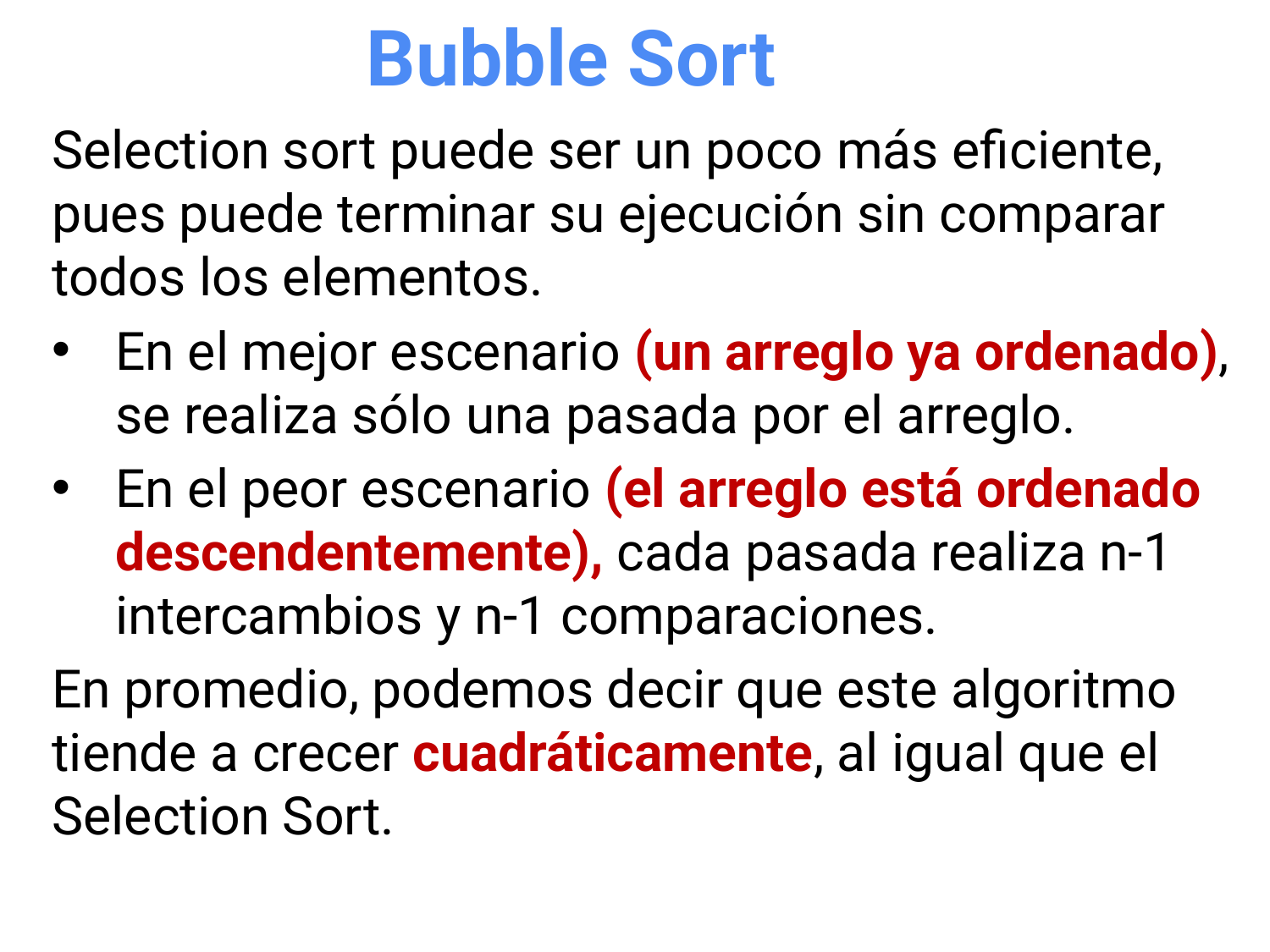

# Bubble Sort
Selection sort puede ser un poco más eficiente, pues puede terminar su ejecución sin comparar todos los elementos.
En el mejor escenario (un arreglo ya ordenado), se realiza sólo una pasada por el arreglo.
En el peor escenario (el arreglo está ordenado descendentemente), cada pasada realiza n-1 intercambios y n-1 comparaciones.
En promedio, podemos decir que este algoritmo tiende a crecer cuadráticamente, al igual que el Selection Sort.